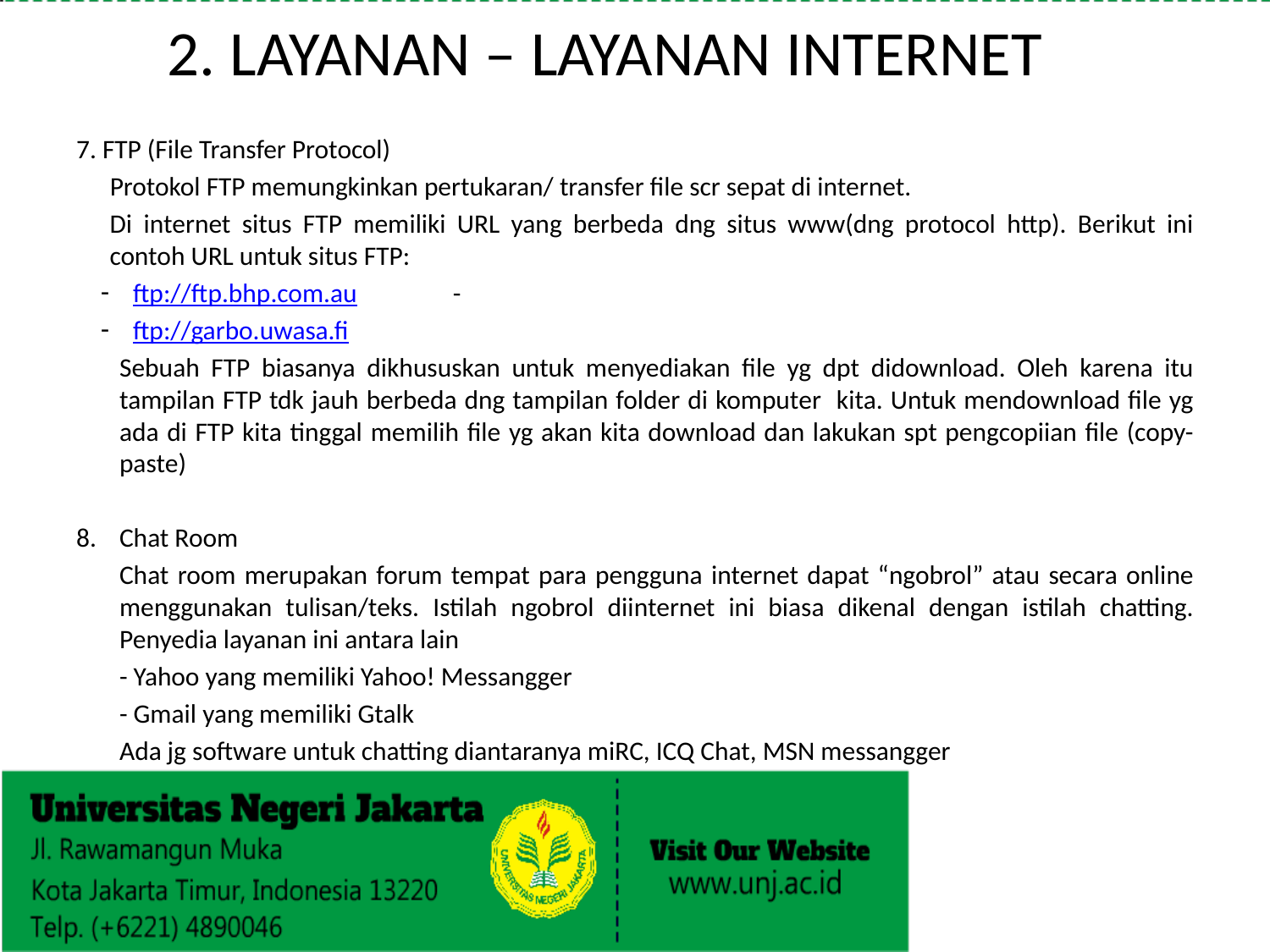

2. LAYANAN – LAYANAN INTERNET
7. FTP (File Transfer Protocol)
Protokol FTP memungkinkan pertukaran/ transfer file scr sepat di internet.
Di internet situs FTP memiliki URL yang berbeda dng situs www(dng protocol http). Berikut ini contoh URL untuk situs FTP:
ftp://ftp.bhp.com.au		-
ftp://garbo.uwasa.fi
	Sebuah FTP biasanya dikhususkan untuk menyediakan file yg dpt didownload. Oleh karena itu tampilan FTP tdk jauh berbeda dng tampilan folder di komputer  kita. Untuk mendownload file yg ada di FTP kita tinggal memilih file yg akan kita download dan lakukan spt pengcopiian file (copy-paste)

8. 	Chat Room
	Chat room merupakan forum tempat para pengguna internet dapat “ngobrol” atau secara online menggunakan tulisan/teks. Istilah ngobrol diinternet ini biasa dikenal dengan istilah chatting. Penyedia layanan ini antara lain
	- Yahoo yang memiliki Yahoo! Messangger
	- Gmail yang memiliki Gtalk
	Ada jg software untuk chatting diantaranya miRC, ICQ Chat, MSN messangger